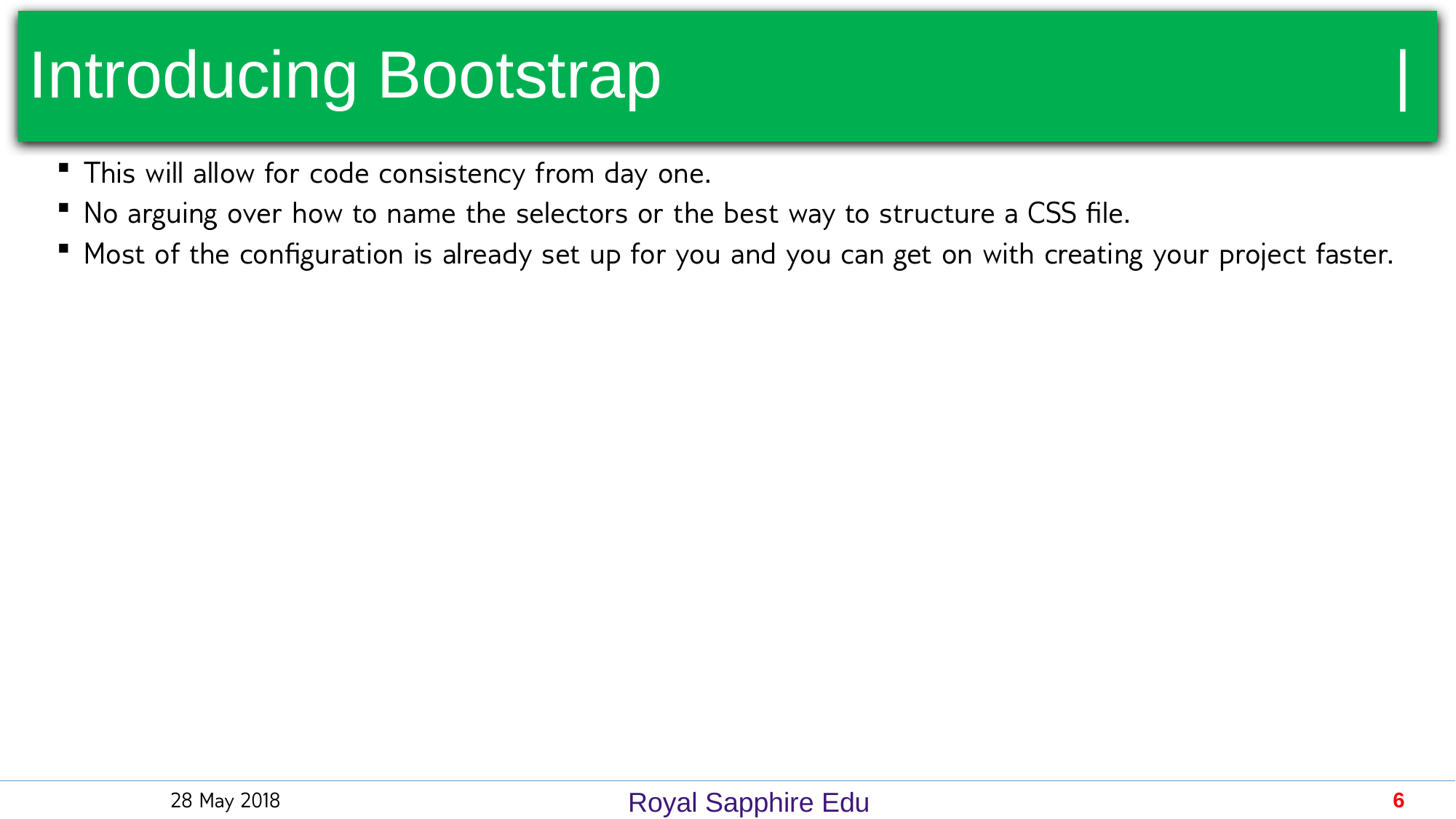

# Introducing Bootstrap							   |
This will allow for code consistency from day one.
No arguing over how to name the selectors or the best way to structure a CSS file.
Most of the configuration is already set up for you and you can get on with creating your project faster.
28 May 2018
6